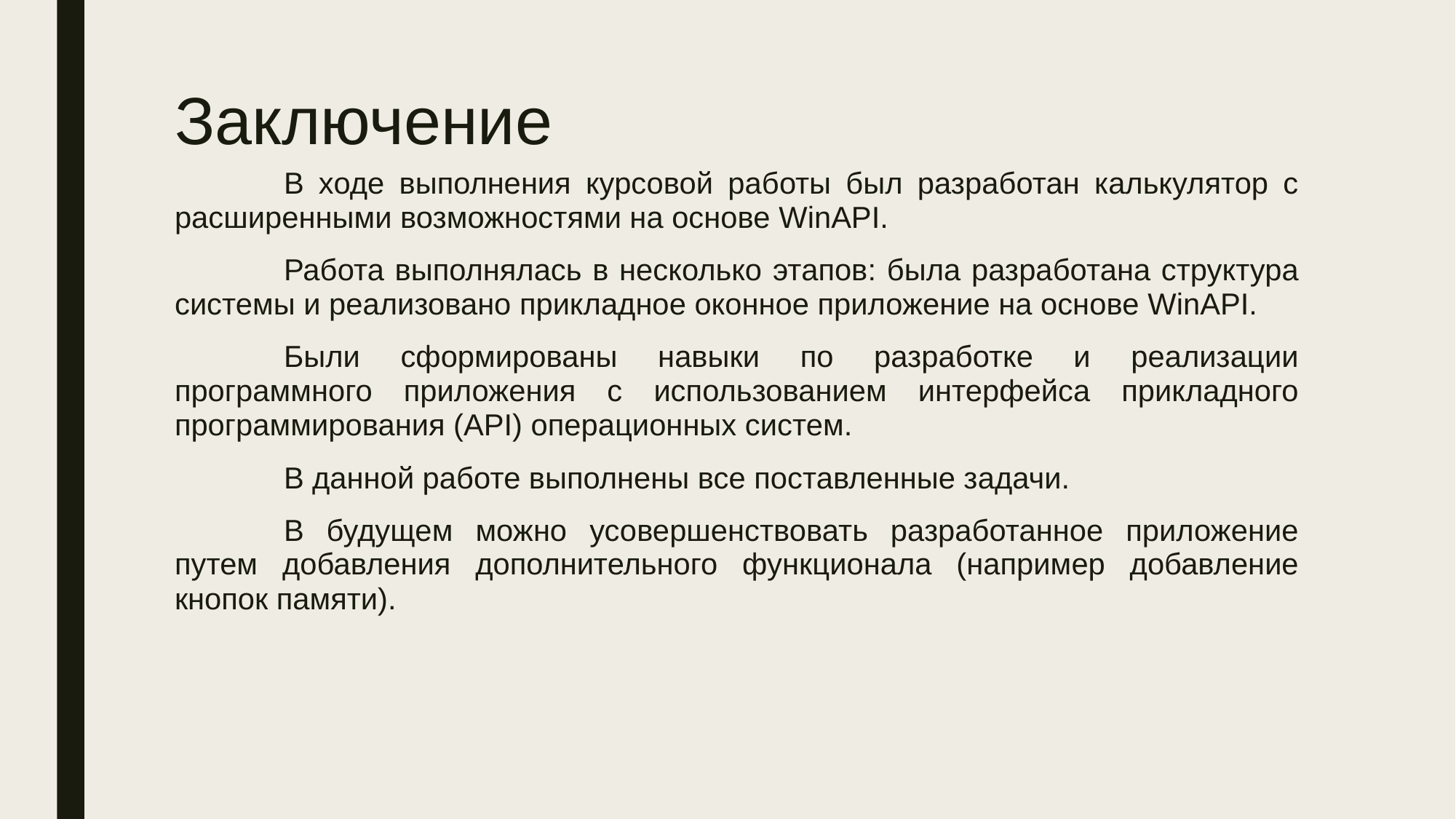

# Заключение
	В ходе выполнения курсовой работы был разработан калькулятор с расширенными возможностями на основе WinAPI.
	Работа выполнялась в несколько этапов: была разработана структура системы и реализовано прикладное оконное приложение на основе WinAPI.
	Были сформированы навыки по разработке и реализации программного приложения с использованием интерфейса прикладного программирования (АРI) операционных систем.
	В данной работе выполнены все поставленные задачи.
	В будущем можно усовершенствовать разработанное приложение путем добавления дополнительного функционала (например добавление кнопок памяти).